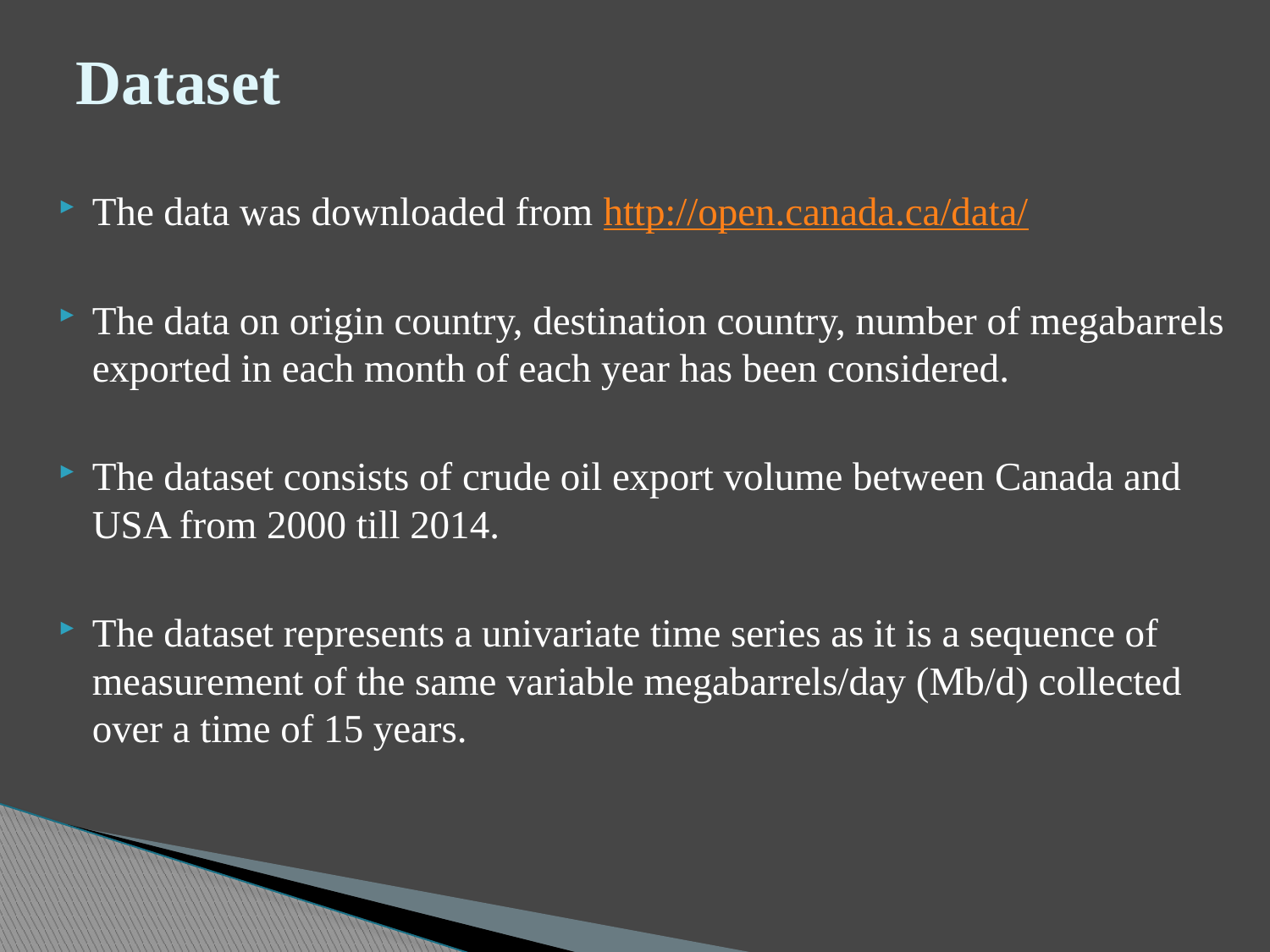

# Dataset
The data was downloaded from http://open.canada.ca/data/

The data on origin country, destination country, number of megabarrels exported in each month of each year has been considered.

The dataset consists of crude oil export volume between Canada and USA from 2000 till 2014.

The dataset represents a univariate time series as it is a sequence of measurement of the same variable megabarrels/day (Mb/d) collected over a time of 15 years.